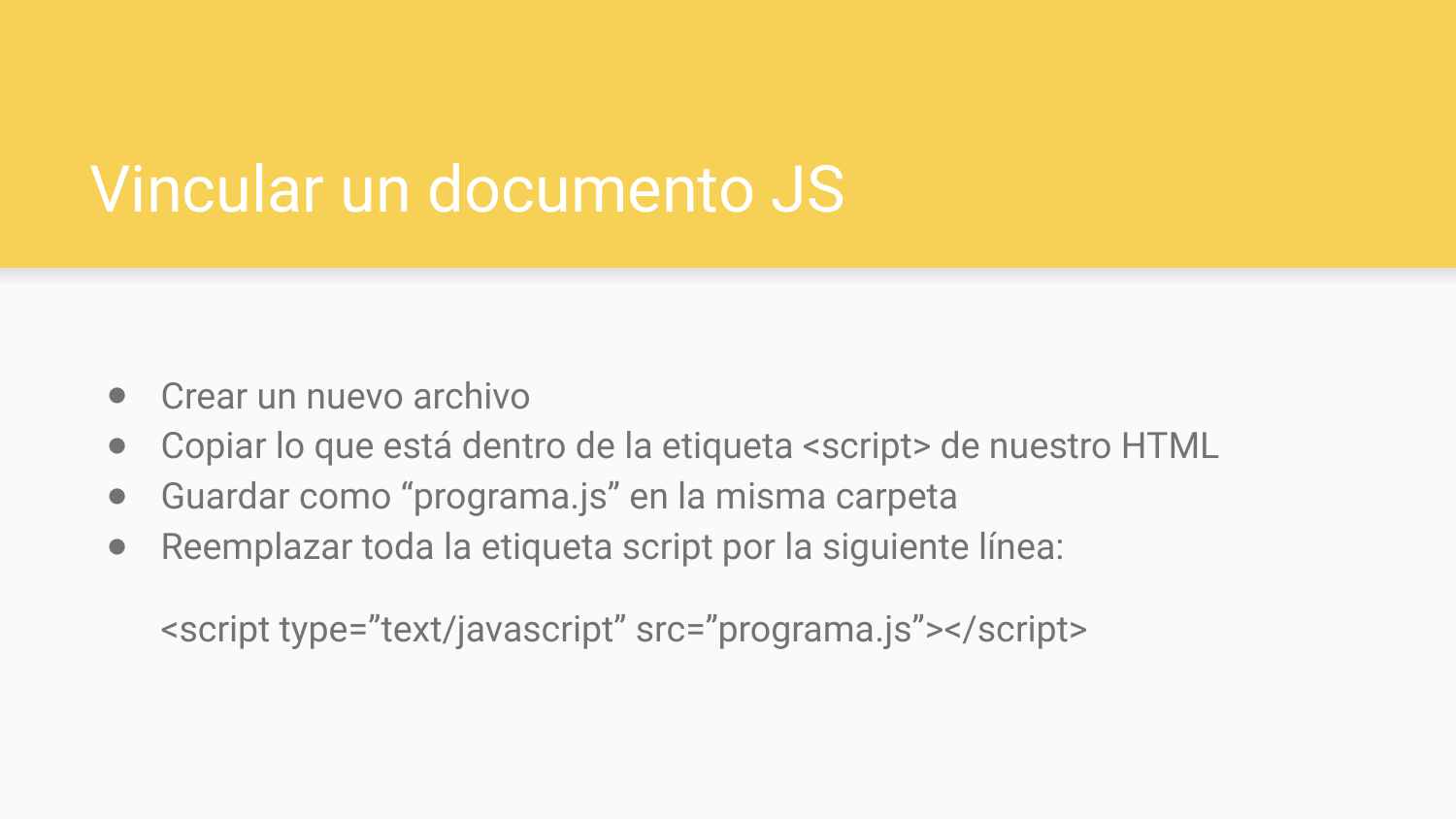

# Vincular un documento JS
Crear un nuevo archivo
Copiar lo que está dentro de la etiqueta <script> de nuestro HTML
Guardar como “programa.js” en la misma carpeta
Reemplazar toda la etiqueta script por la siguiente línea:
<script type=”text/javascript” src=”programa.js”></script>